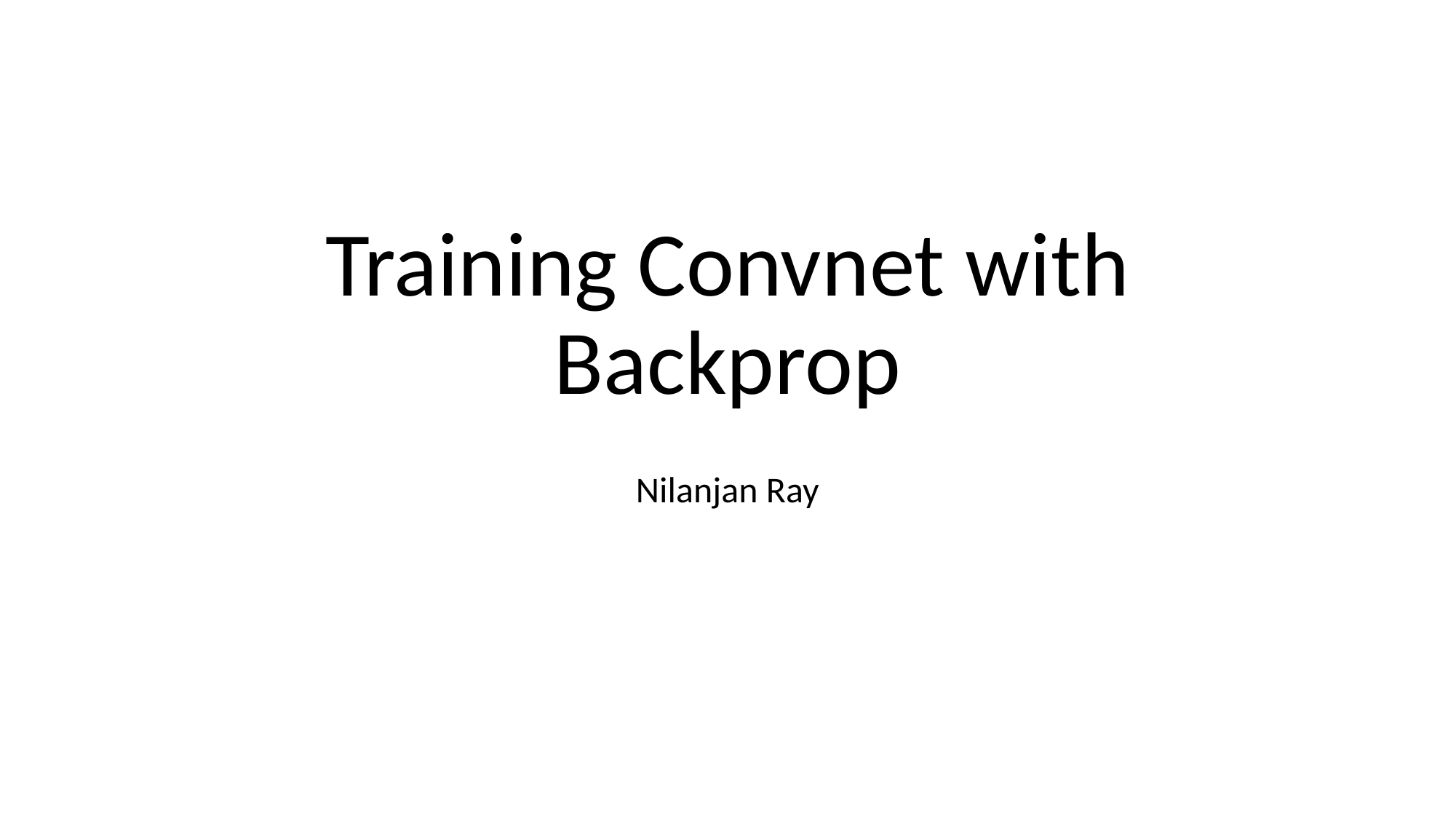

# Training Convnet with Backprop
Nilanjan Ray